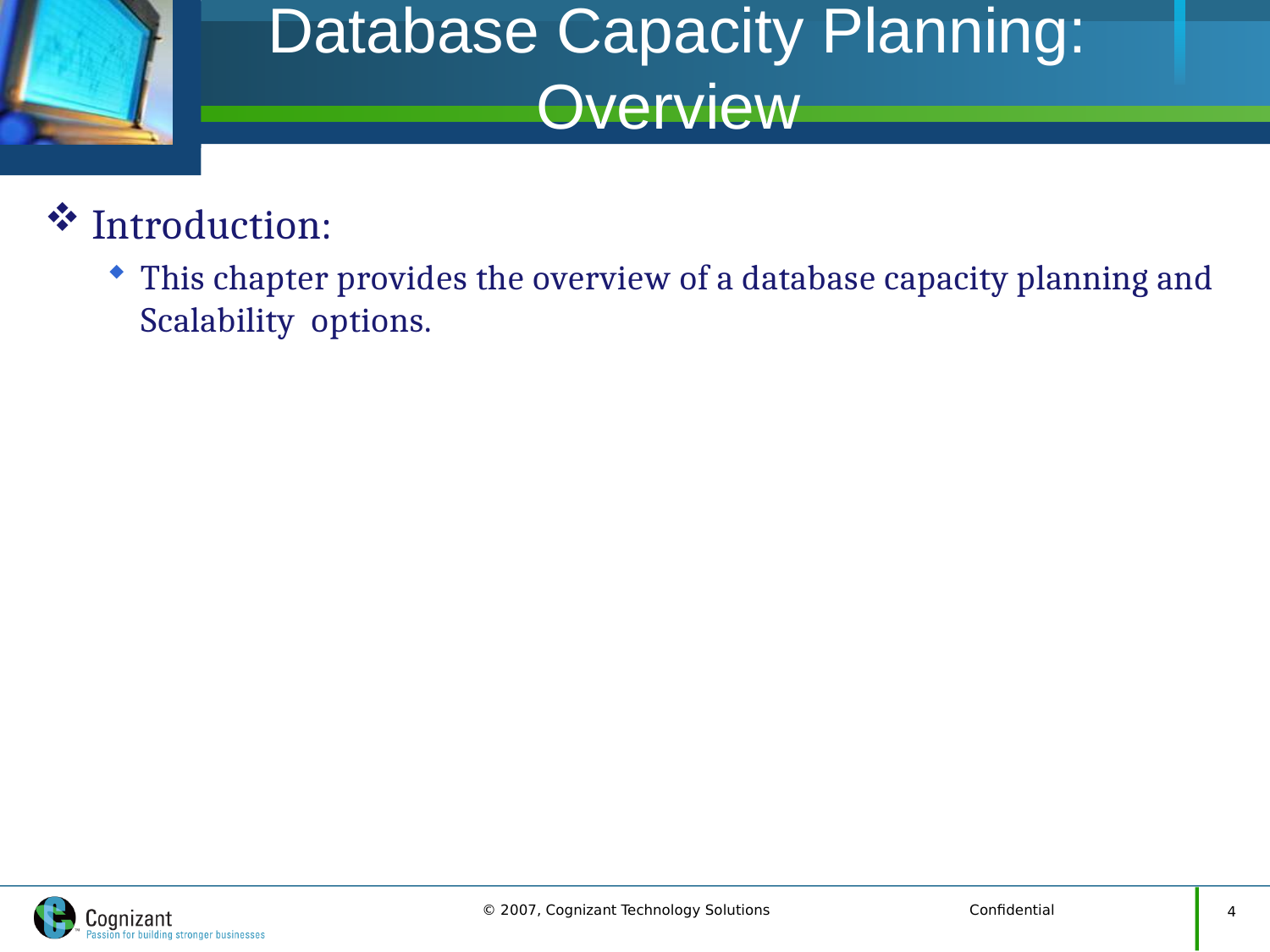

# Database Capacity Planning: Overview
Introduction:
This chapter provides the overview of a database capacity planning and Scalability  options.
4